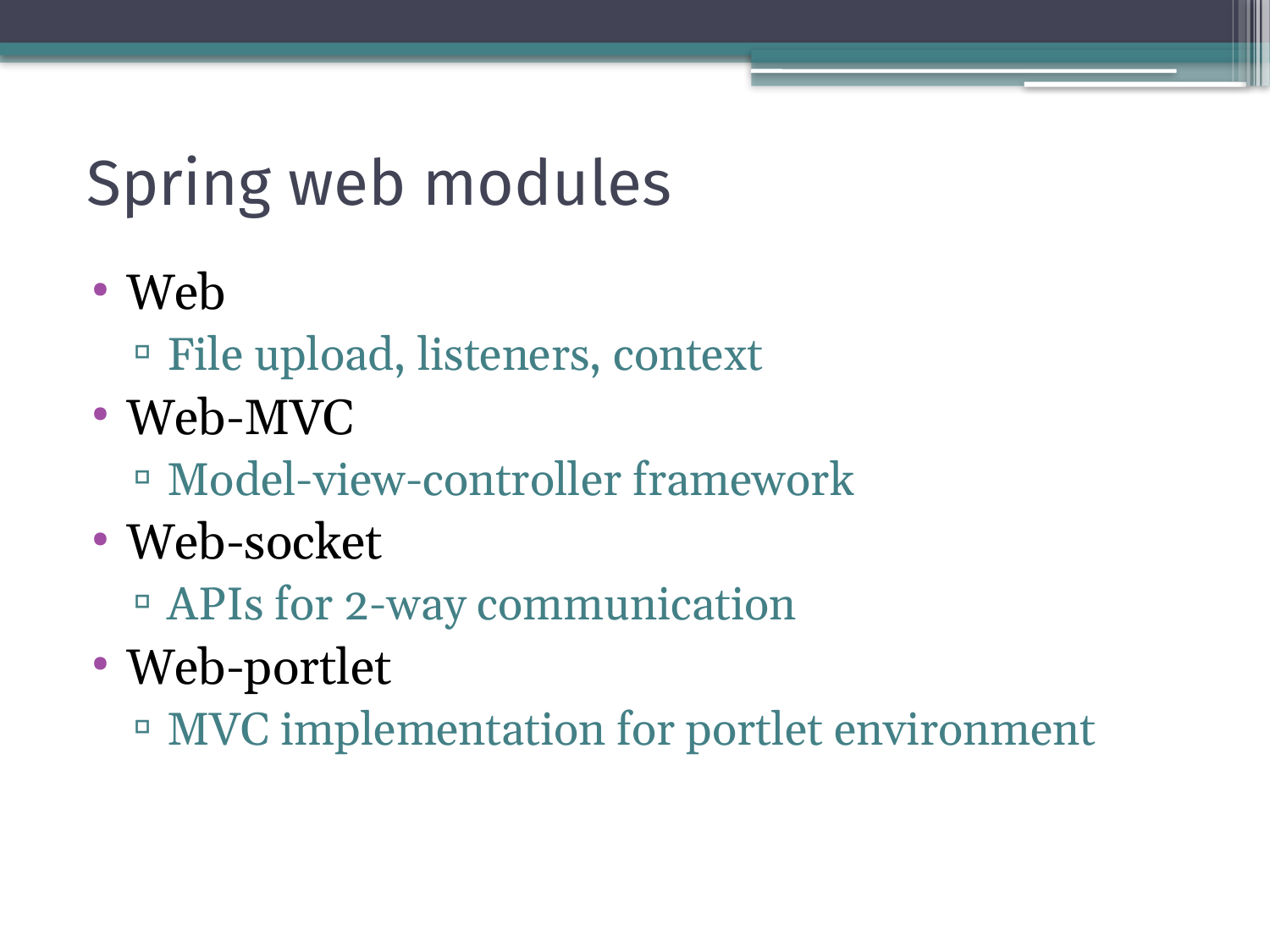

# Spring web modules
Web
File upload, listeners, context
Web-MVC
Model-view-controller framework
Web-socket
APIs for 2-way communication
Web-portlet
MVC implementation for portlet environment